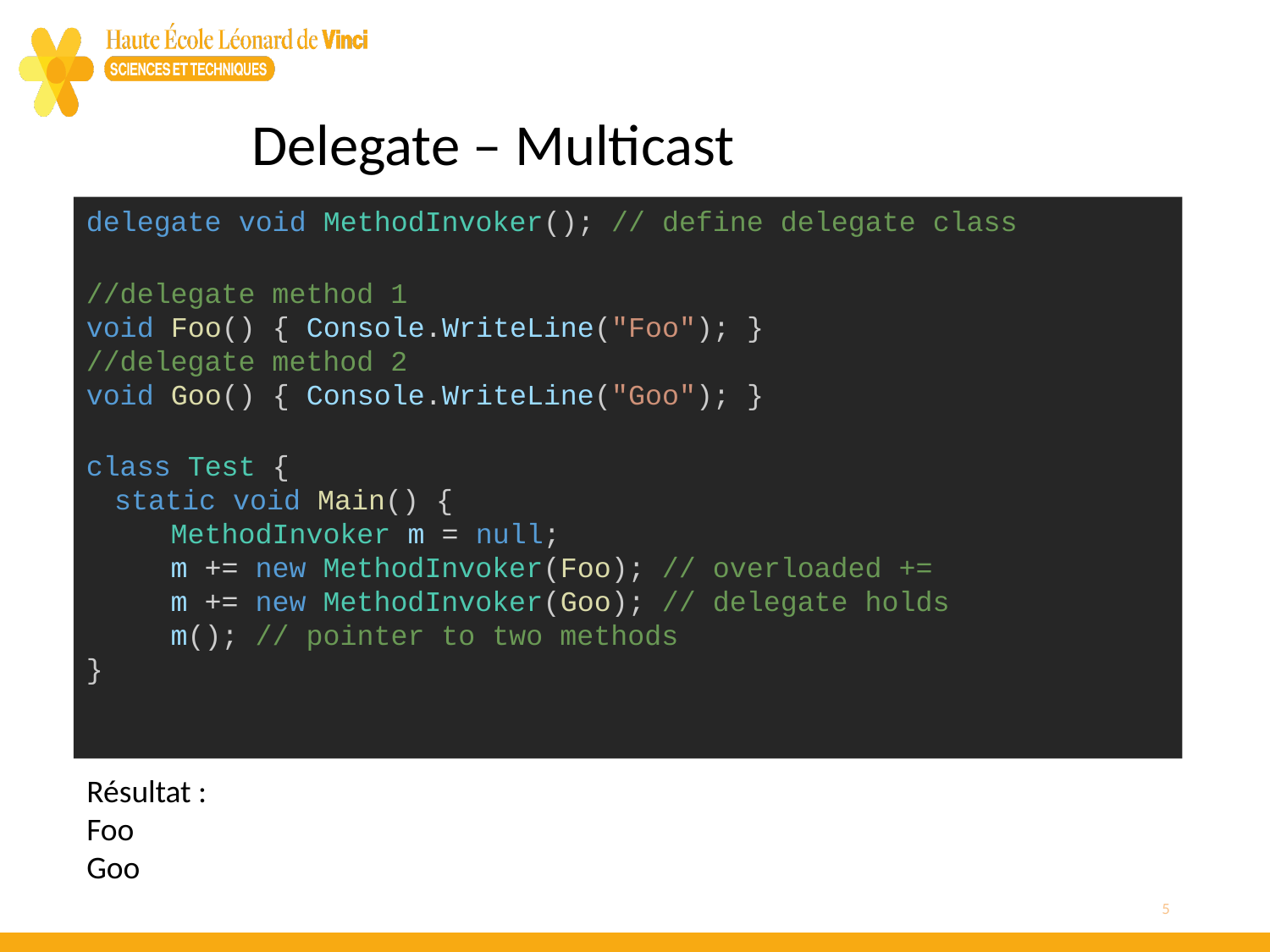

# Delegate – Multicast
delegate void MethodInvoker(); // define delegate class
//delegate method 1
void Foo() { Console.WriteLine("Foo"); }
//delegate method 2
void Goo() { Console.WriteLine("Goo"); }
class Test {
 static void Main() {
   MethodInvoker m = null;
   m += new MethodInvoker(Foo); // overloaded +=
   m += new MethodInvoker(Goo); // delegate holds
   m(); // pointer to two methods
}

Résultat :
Foo
Goo
5